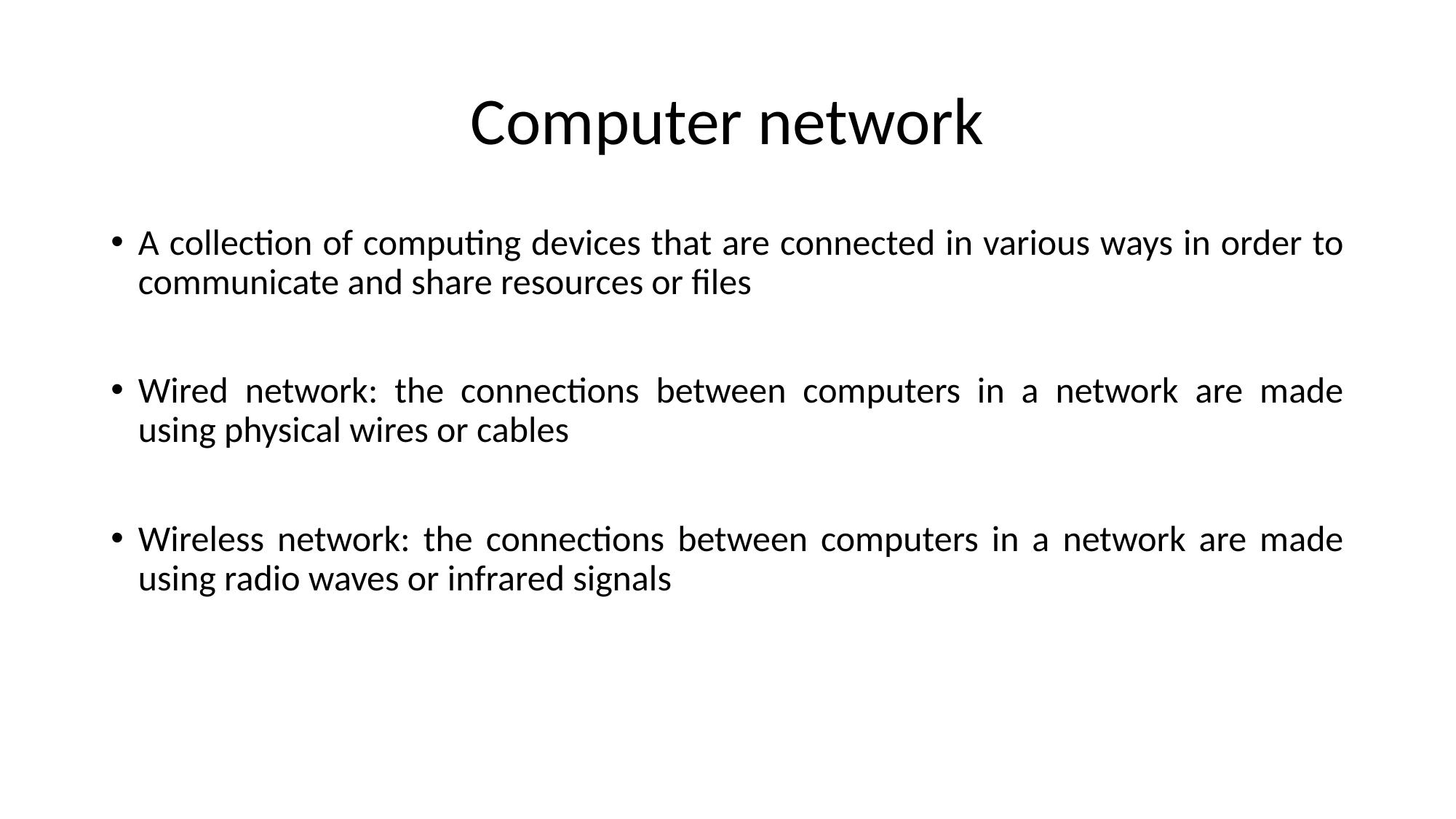

# Computer network
A collection of computing devices that are connected in various ways in order to communicate and share resources or files

Wired network: the connections between computers in a network are made using physical wires or cables

Wireless network: the connections between computers in a network are made using radio waves or infrared signals
3